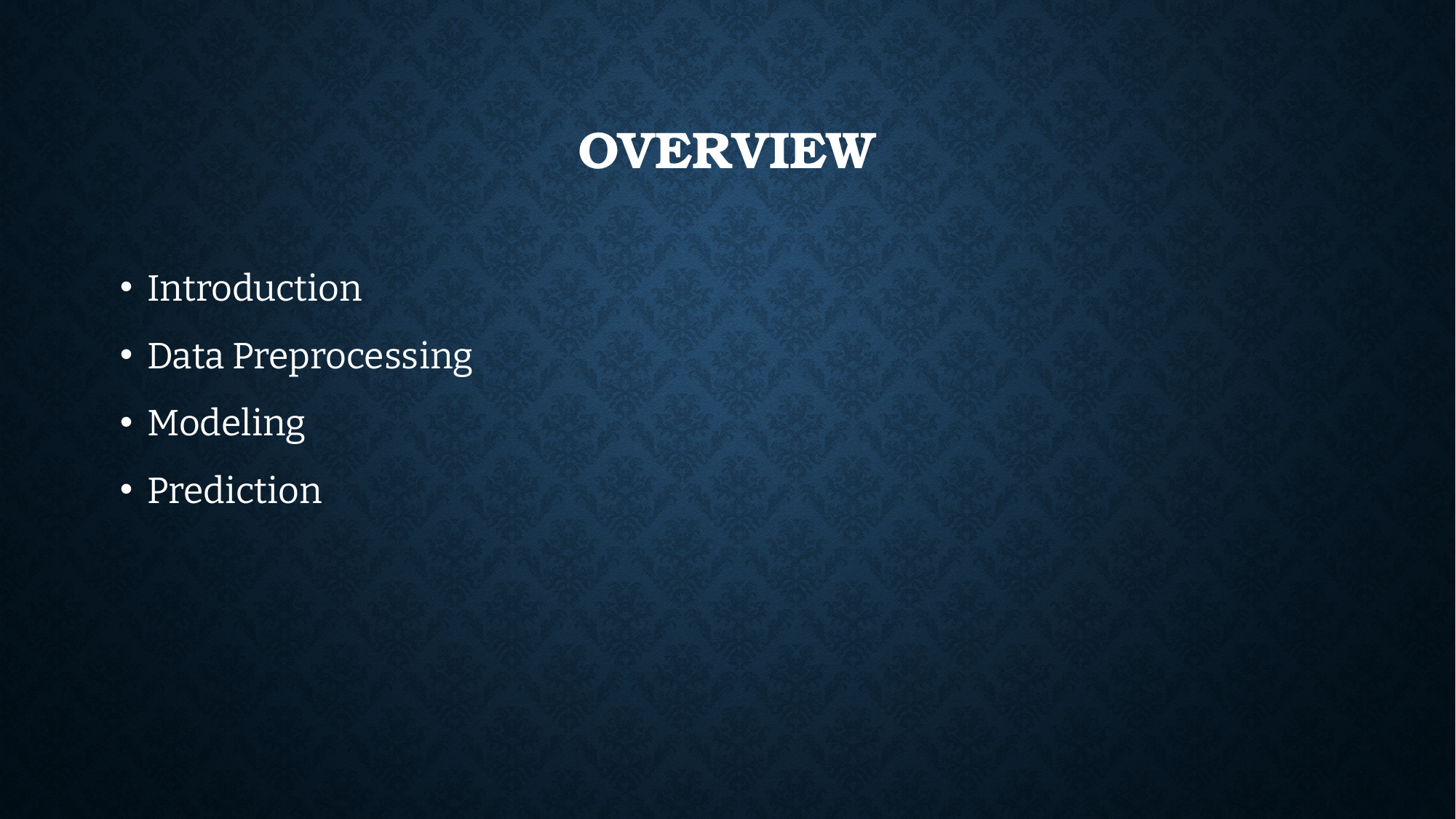

# Overview
Introduction
Data Preprocessing
Modeling
Prediction